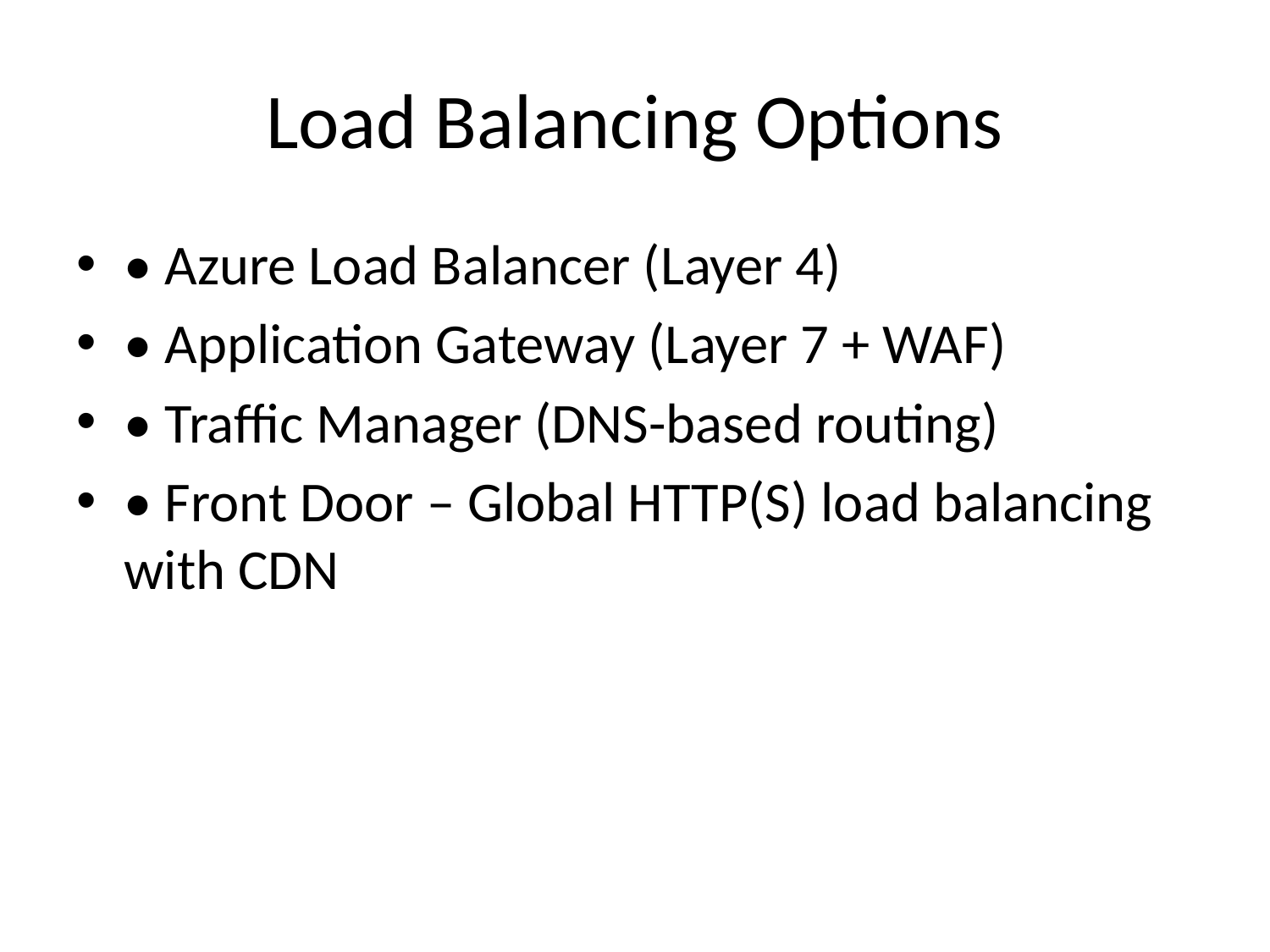

# Load Balancing Options
• Azure Load Balancer (Layer 4)
• Application Gateway (Layer 7 + WAF)
• Traffic Manager (DNS-based routing)
• Front Door – Global HTTP(S) load balancing with CDN